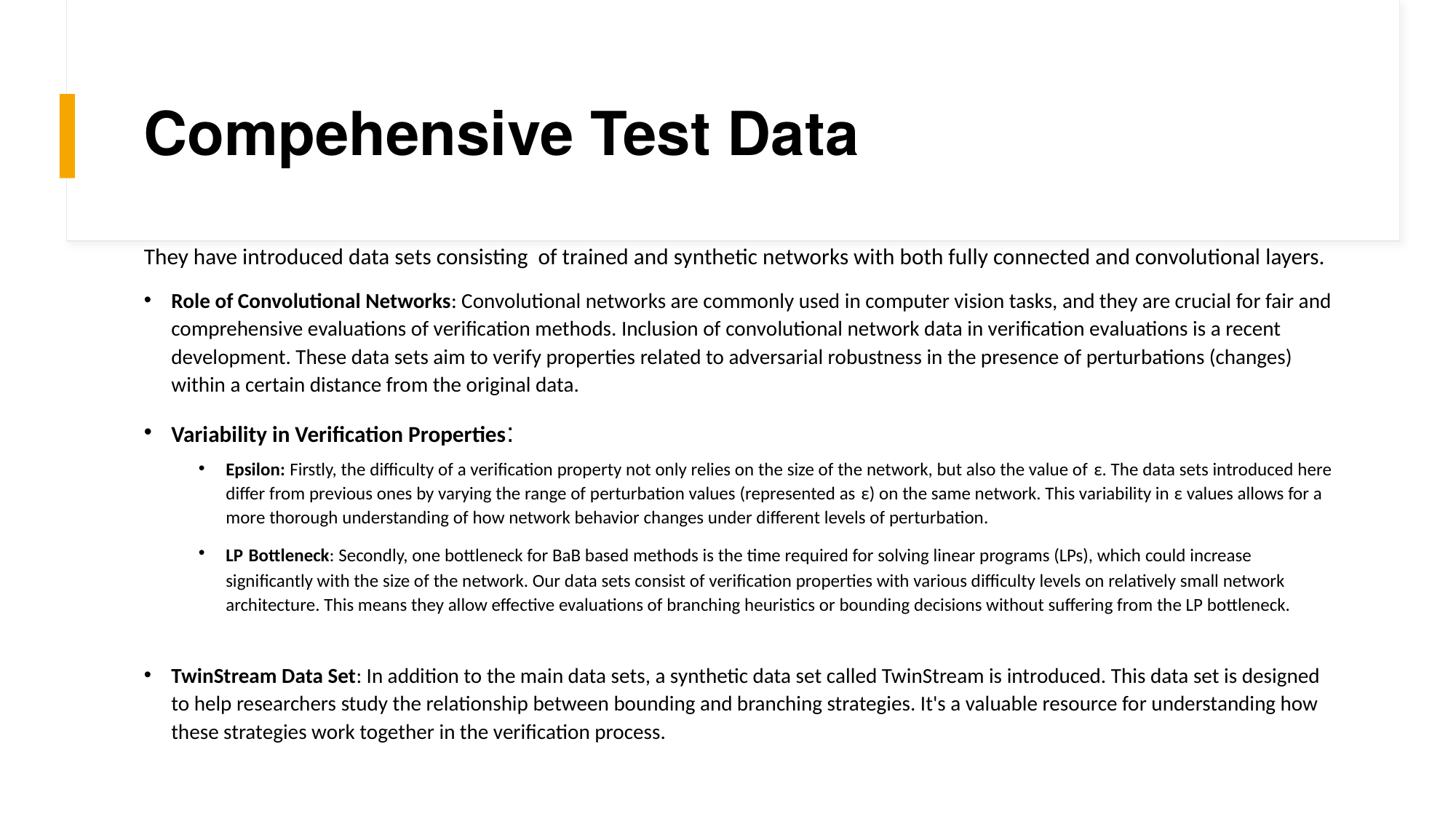

# Compehensive Test Data
They have introduced data sets consisting  of trained and synthetic networks with both fully connected and convolutional layers.
Role of Convolutional Networks: Convolutional networks are commonly used in computer vision tasks, and they are crucial for fair and comprehensive evaluations of verification methods. Inclusion of convolutional network data in verification evaluations is a recent development. These data sets aim to verify properties related to adversarial robustness in the presence of perturbations (changes) within a certain distance from the original data.
Variability in Verification Properties:
Epsilon: Firstly, the difficulty of a verification property not only relies on the size of the network, but also the value of ε. The data sets introduced here differ from previous ones by varying the range of perturbation values (represented as ε) on the same network. This variability in ε values allows for a more thorough understanding of how network behavior changes under different levels of perturbation.
LP Bottleneck: Secondly, one bottleneck for BaB based methods is the time required for solving linear programs (LPs), which could increase significantly with the size of the network. Our data sets consist of verification properties with various difficulty levels on relatively small network architecture. This means they allow effective evaluations of branching heuristics or bounding decisions without suffering from the LP bottleneck.

TwinStream Data Set: In addition to the main data sets, a synthetic data set called TwinStream is introduced. This data set is designed to help researchers study the relationship between bounding and branching strategies. It's a valuable resource for understanding how these strategies work together in the verification process.